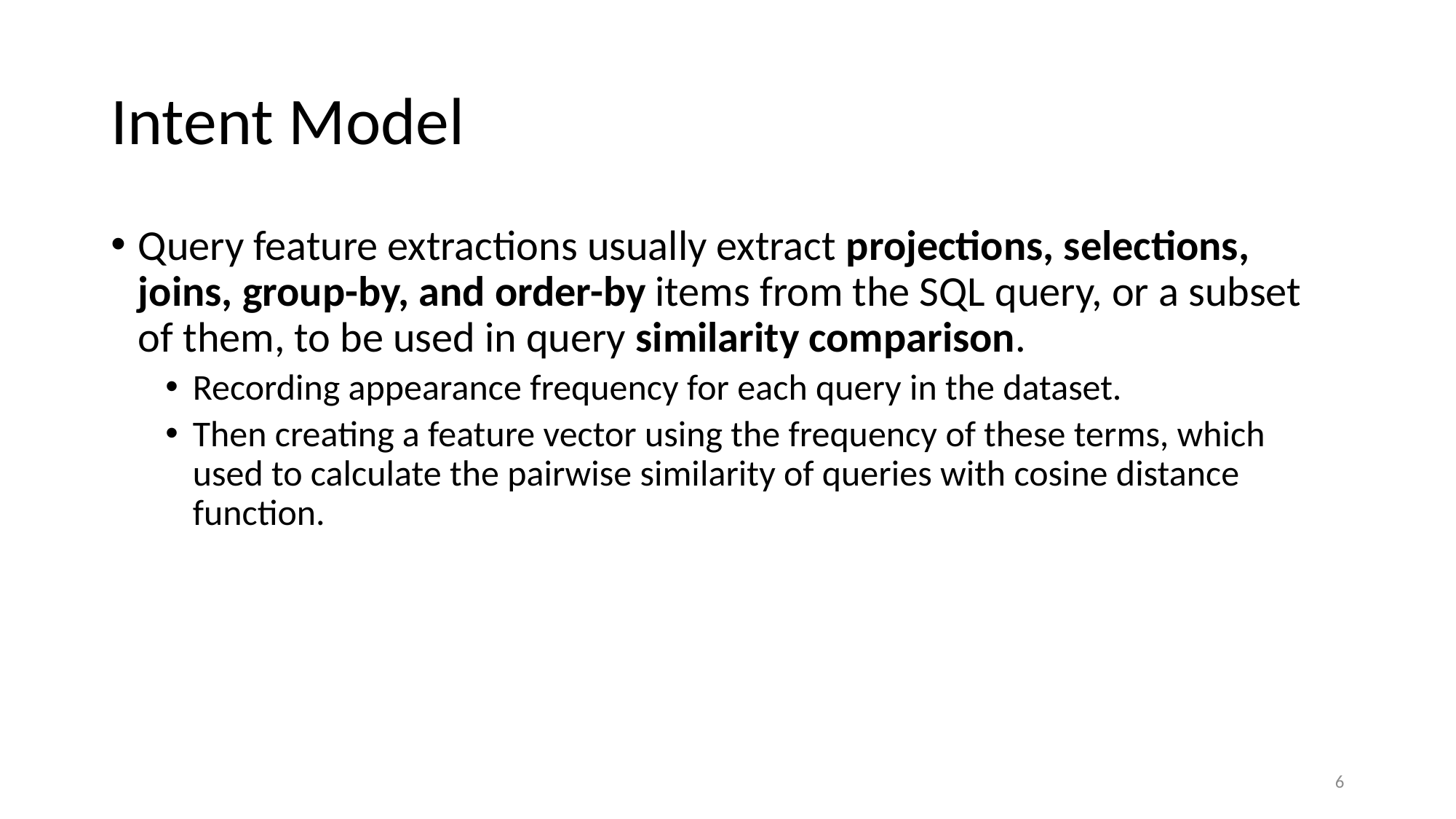

# Intent Model
Query feature extractions usually extract projections, selections, joins, group-by, and order-by items from the SQL query, or a subset of them, to be used in query similarity comparison.
Recording appearance frequency for each query in the dataset.
Then creating a feature vector using the frequency of these terms, which used to calculate the pairwise similarity of queries with cosine distance function.

6